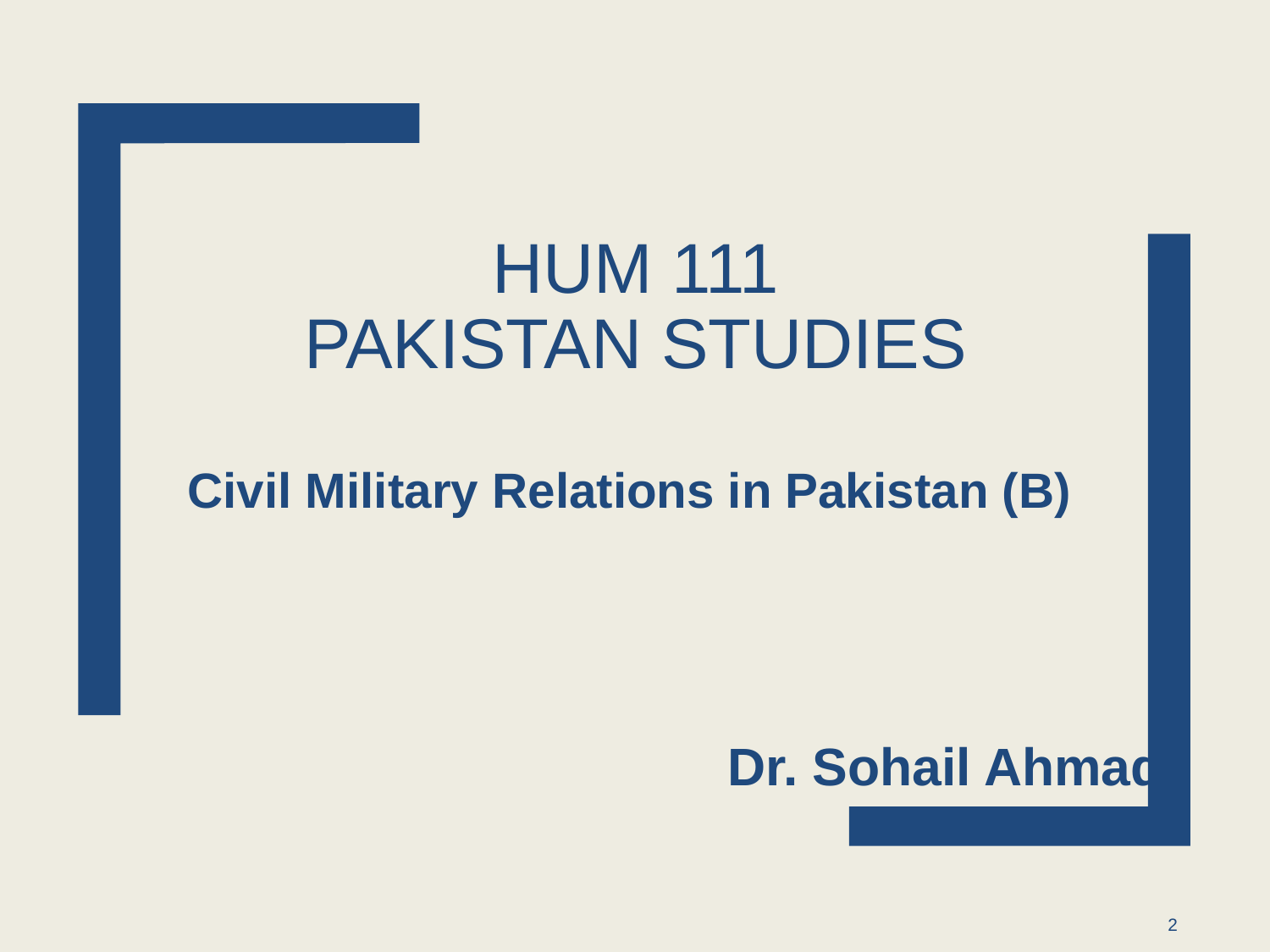

# HUM 111 Pakistan Studies
Civil Military Relations in Pakistan (B)

Dr. Sohail Ahmad
2